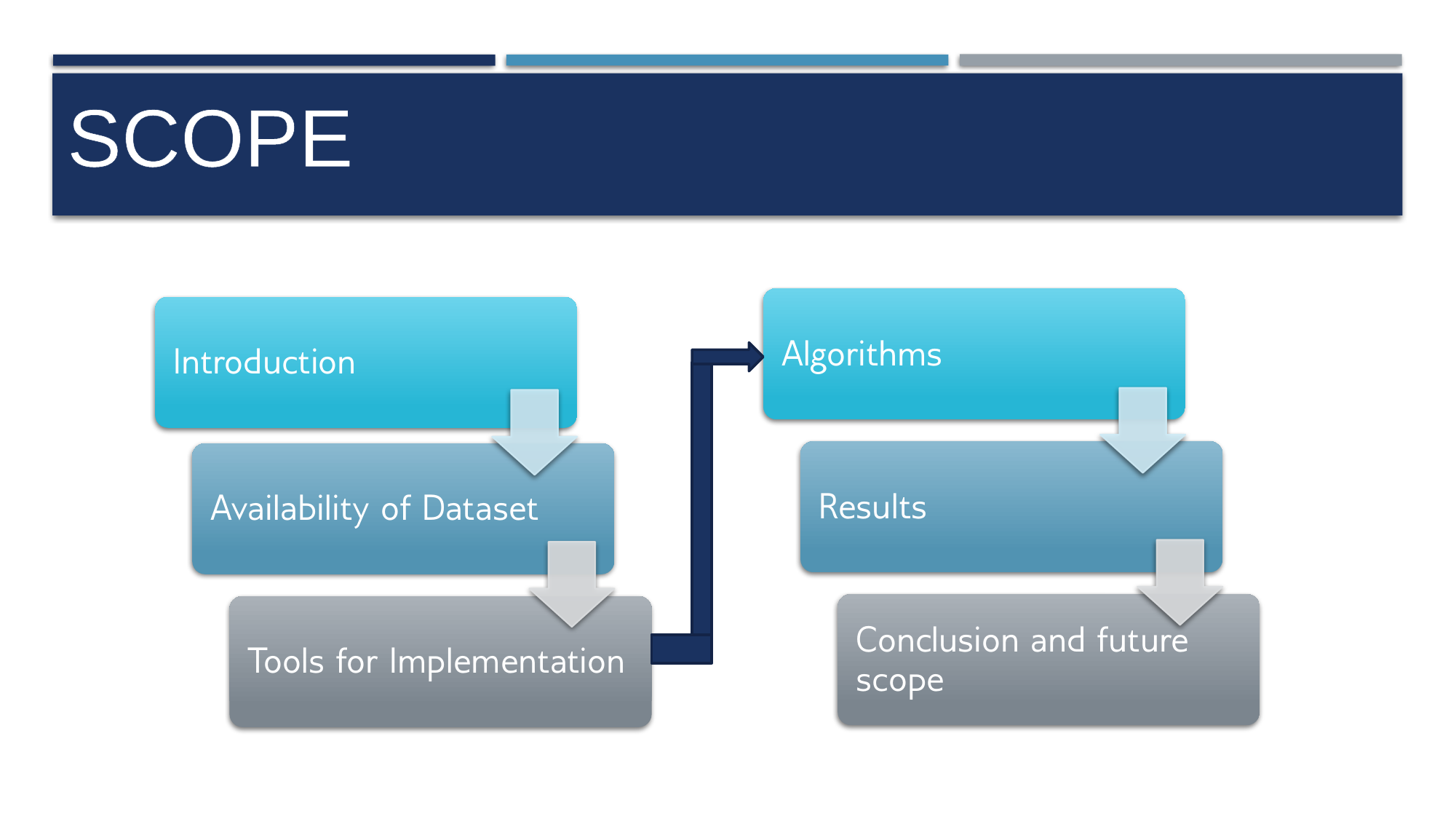

SCOPE
Algorithms
Results
Conclusion and future scope

Introduction
Availability of Dataset
Tools for Implementation